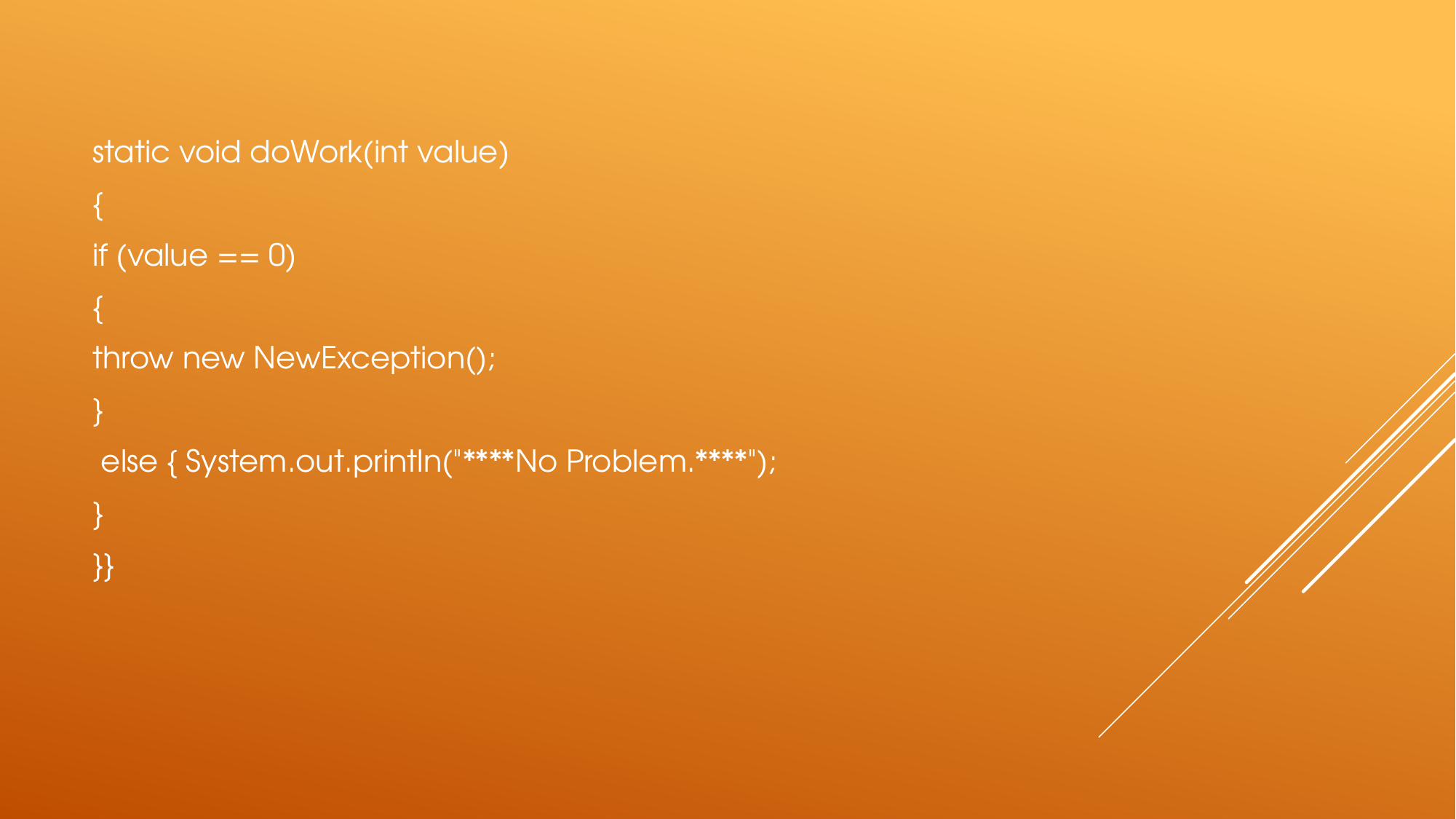

static void doWork(int value)
{
if (value == 0)
{
throw new NewException();
}
 else { System.out.println("****No Problem.****");
}
}}